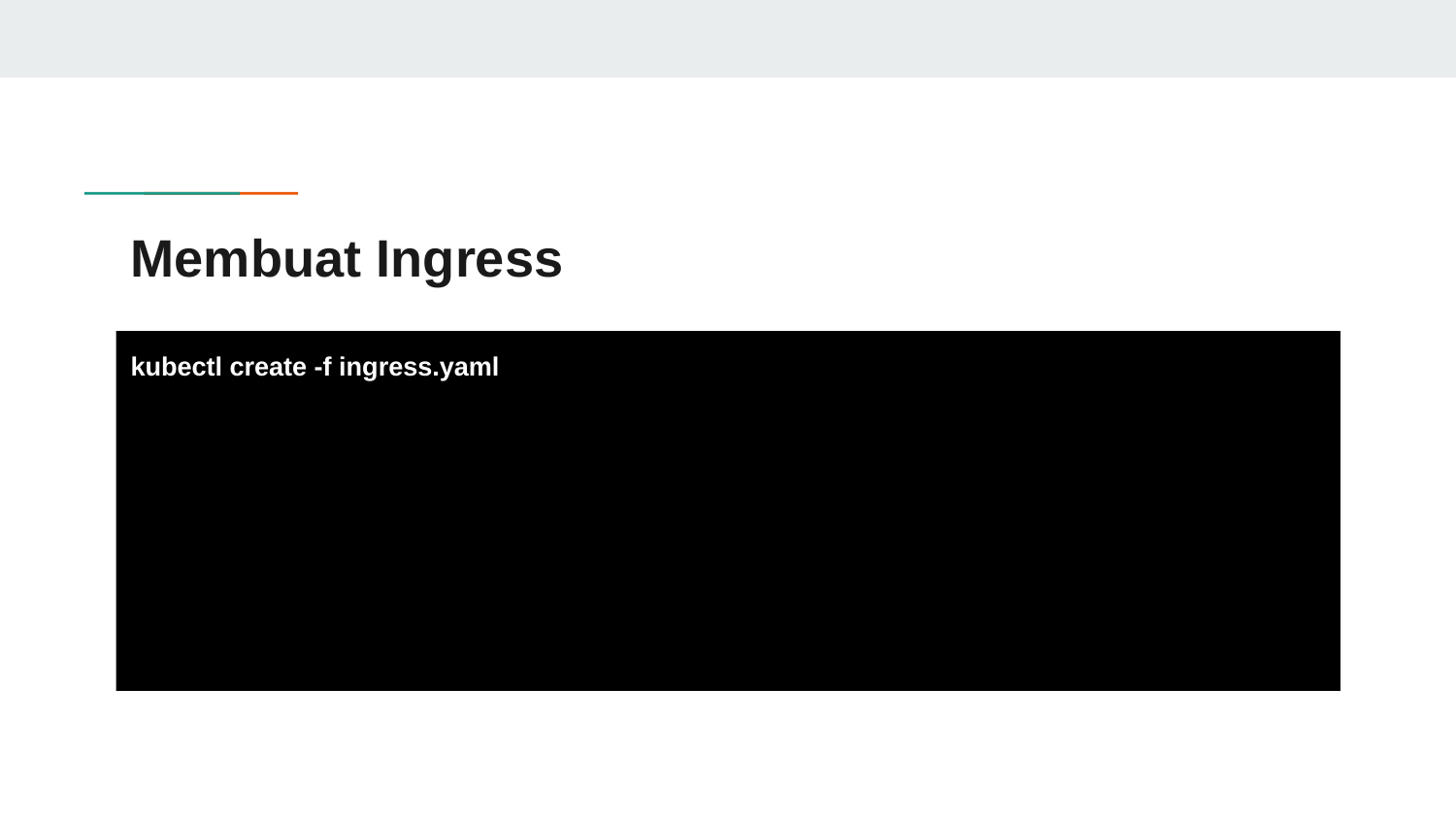

# Membuat Ingress

kubectl create -f ingress.yaml